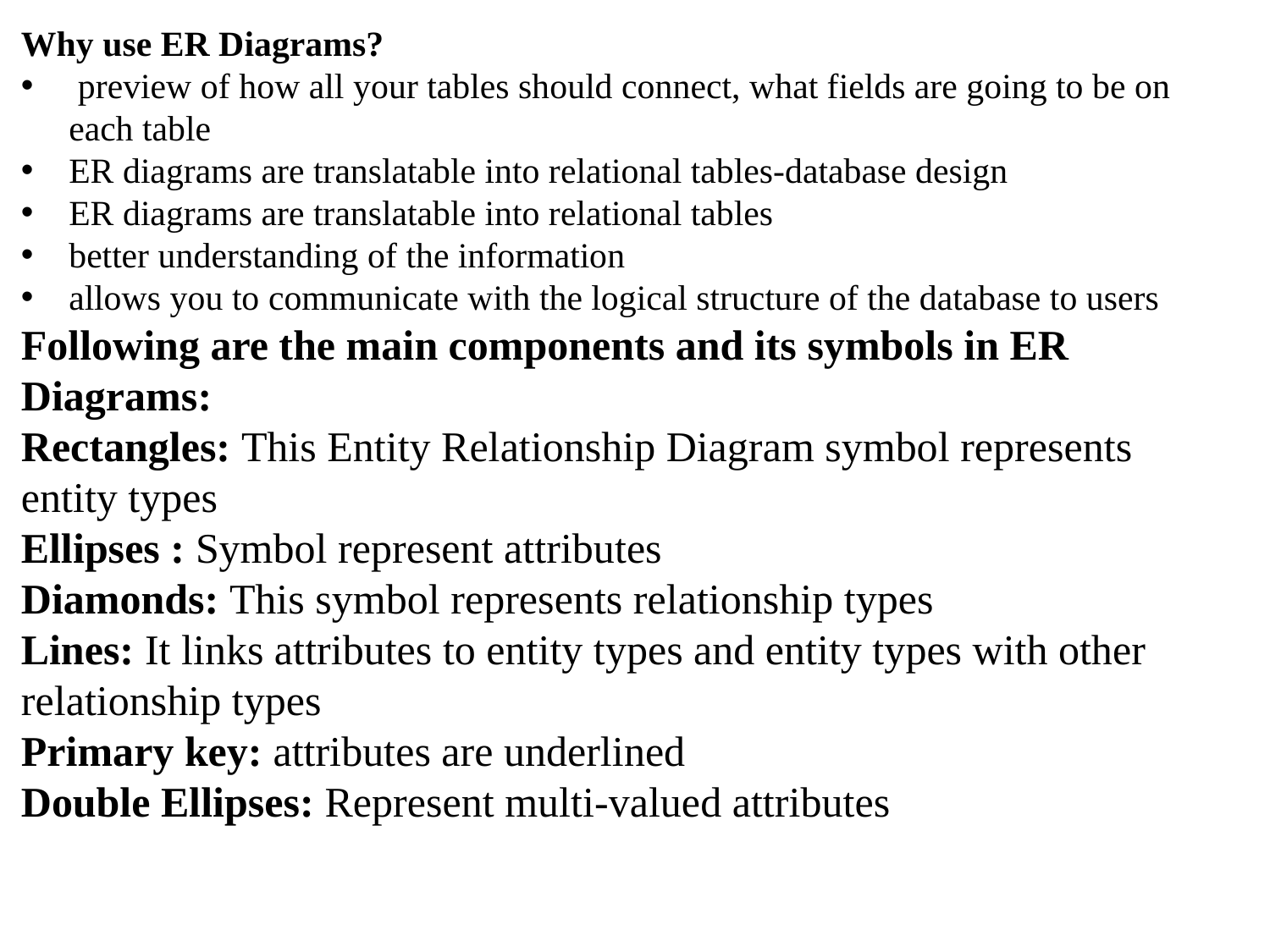

Why use ER Diagrams?
 preview of how all your tables should connect, what fields are going to be on each table
ER diagrams are translatable into relational tables-database design
ER diagrams are translatable into relational tables
better understanding of the information
allows you to communicate with the logical structure of the database to users
Following are the main components and its symbols in ER Diagrams:
Rectangles: This Entity Relationship Diagram symbol represents entity types
Ellipses : Symbol represent attributes
Diamonds: This symbol represents relationship types
Lines: It links attributes to entity types and entity types with other relationship types
Primary key: attributes are underlined
Double Ellipses: Represent multi-valued attributes